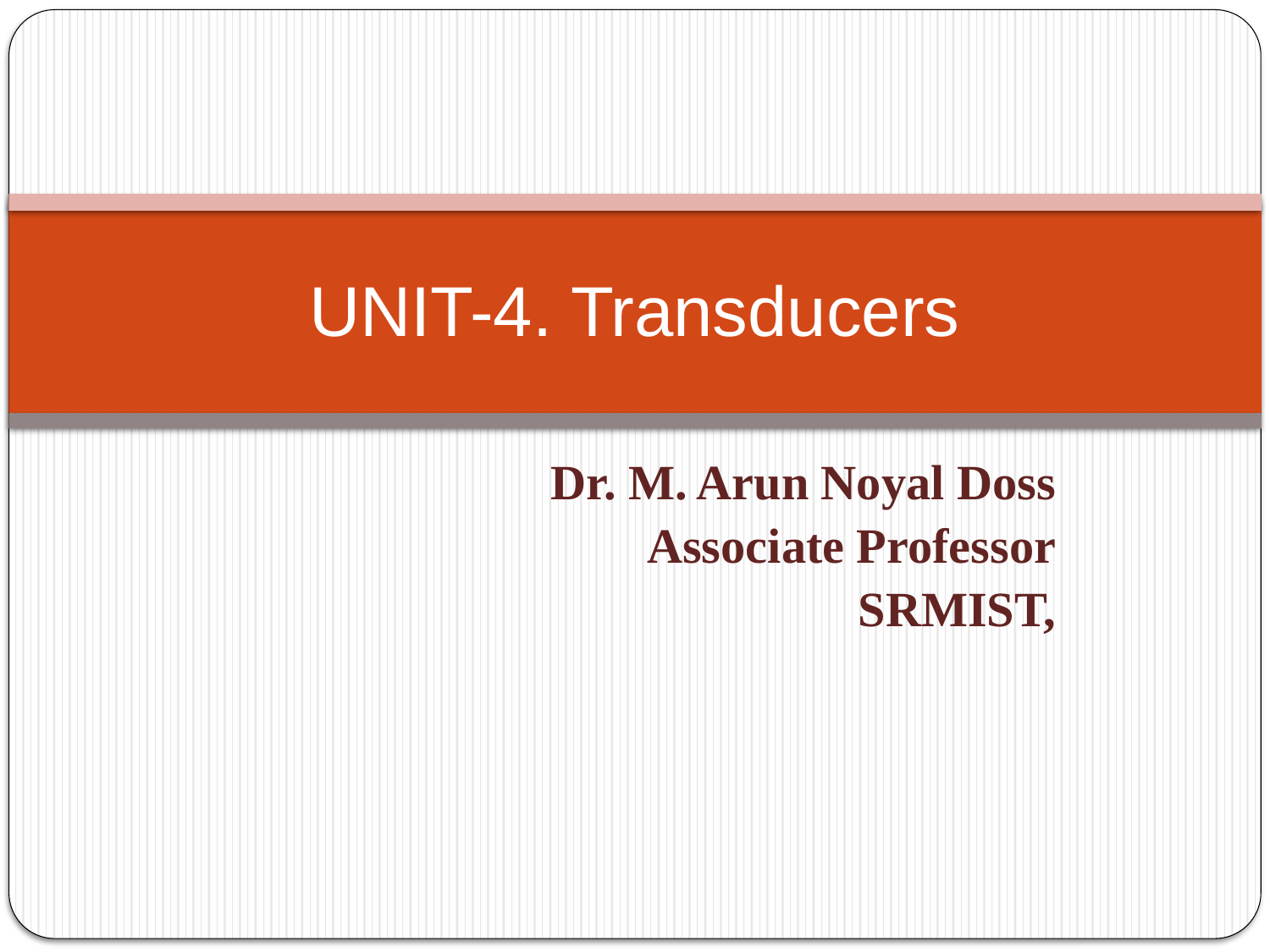

# UNIT-4. Transducers
Dr. M. Arun Noyal Doss
Associate Professor
SRMIST,